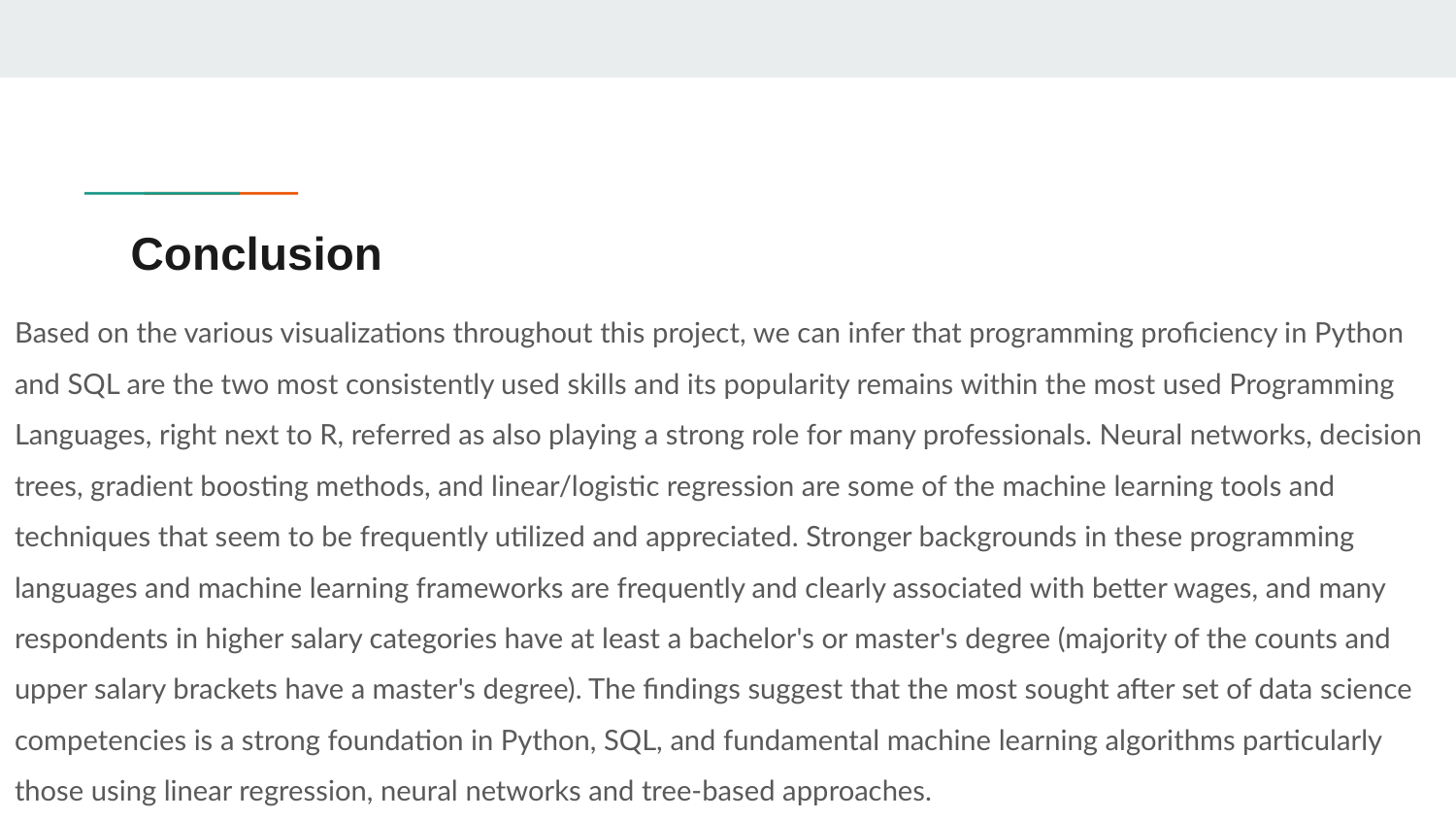

# Conclusion
Based on the various visualizations throughout this project, we can infer that programming proficiency in Python and SQL are the two most consistently used skills and its popularity remains within the most used Programming Languages, right next to R, referred as also playing a strong role for many professionals. Neural networks, decision trees, gradient boosting methods, and linear/logistic regression are some of the machine learning tools and techniques that seem to be frequently utilized and appreciated. Stronger backgrounds in these programming languages and machine learning frameworks are frequently and clearly associated with better wages, and many respondents in higher salary categories have at least a bachelor's or master's degree (majority of the counts and upper salary brackets have a master's degree). The findings suggest that the most sought after set of data science competencies is a strong foundation in Python, SQL, and fundamental machine learning algorithms particularly those using linear regression, neural networks and tree-based approaches.